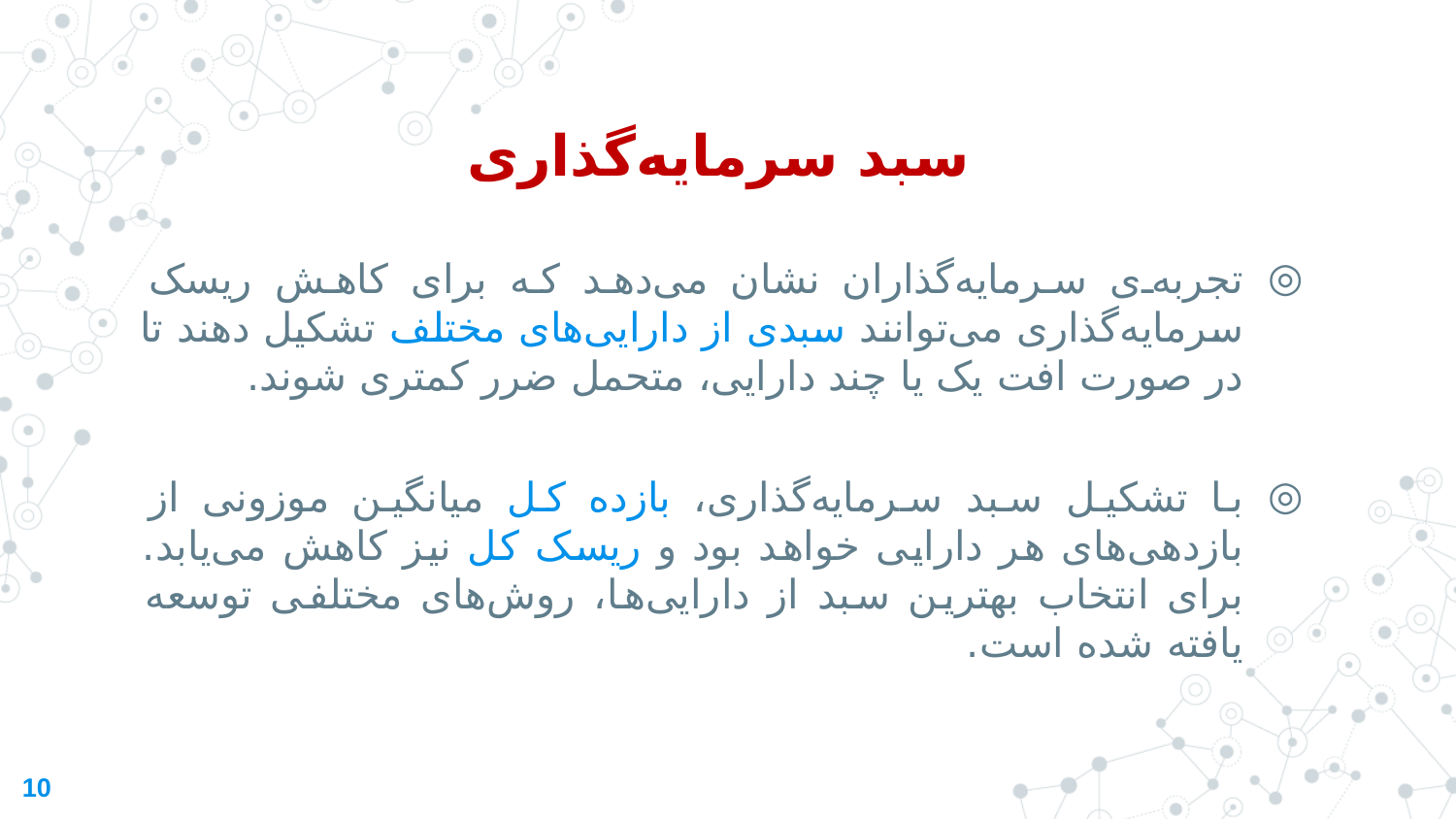

سبد سرمایه‌گذاری
تجربه‌ی سرمایه‌گذاران نشان می‌دهد که برای کاهش ریسک سرمایه‌گذاری می‌توانند سبدی از دارایی‌های مختلف تشکیل دهند تا در صورت افت یک یا چند دارایی، متحمل ضرر کمتری شوند.

با تشکیل سبد سرمایه‌گذاری، بازده کل میانگین موزونی از بازدهی‌های هر دارایی خواهد بود و ریسک کل نیز کاهش می‌یابد. برای انتخاب بهترین سبد از دارایی‌ها، روش‌های مختلفی توسعه یافته شده است.

10